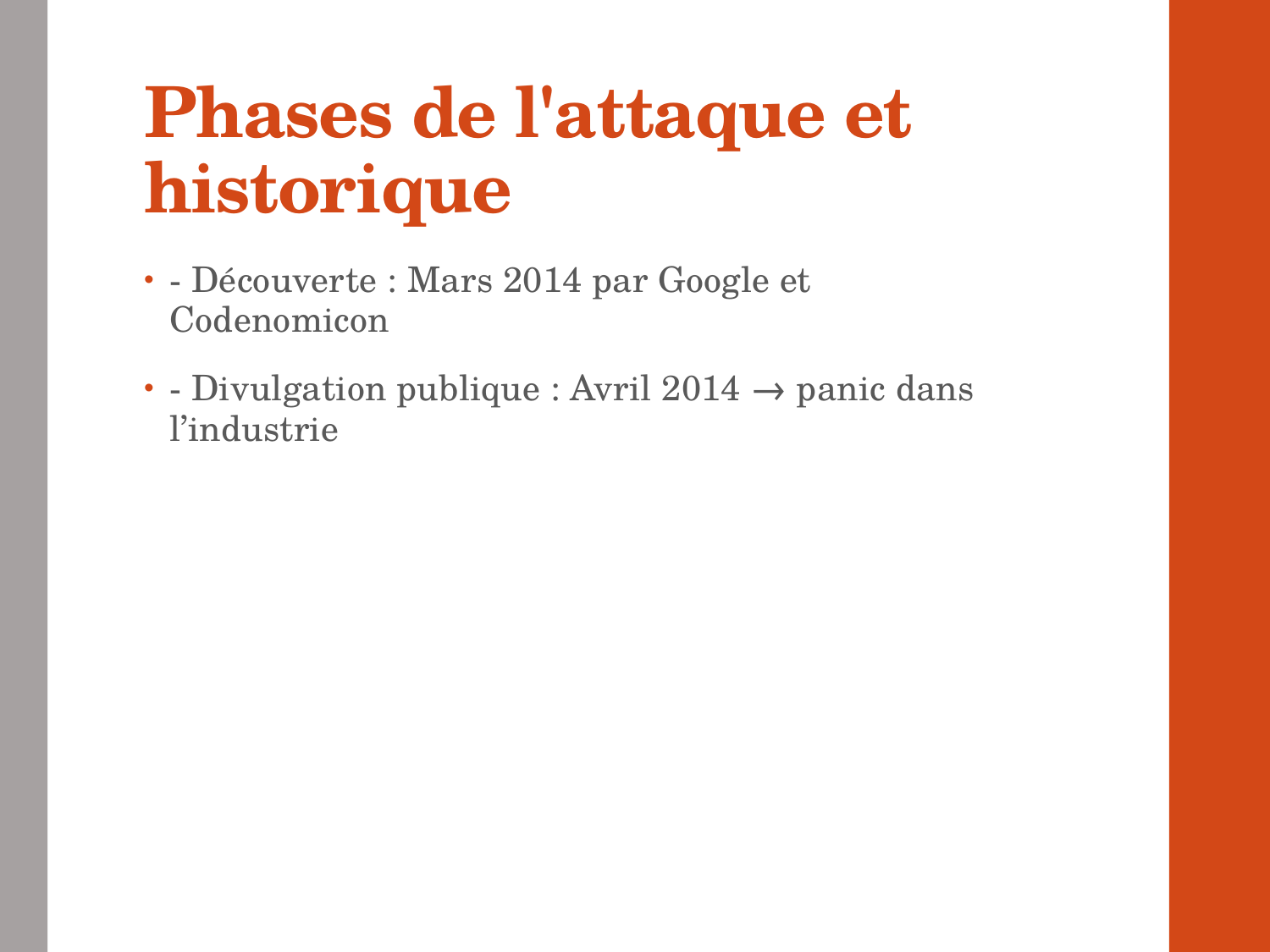

# Phases de l'attaque et historique
- Découverte : Mars 2014 par Google et Codenomicon
- Divulgation publique : Avril 2014 → panic dans l’industrie